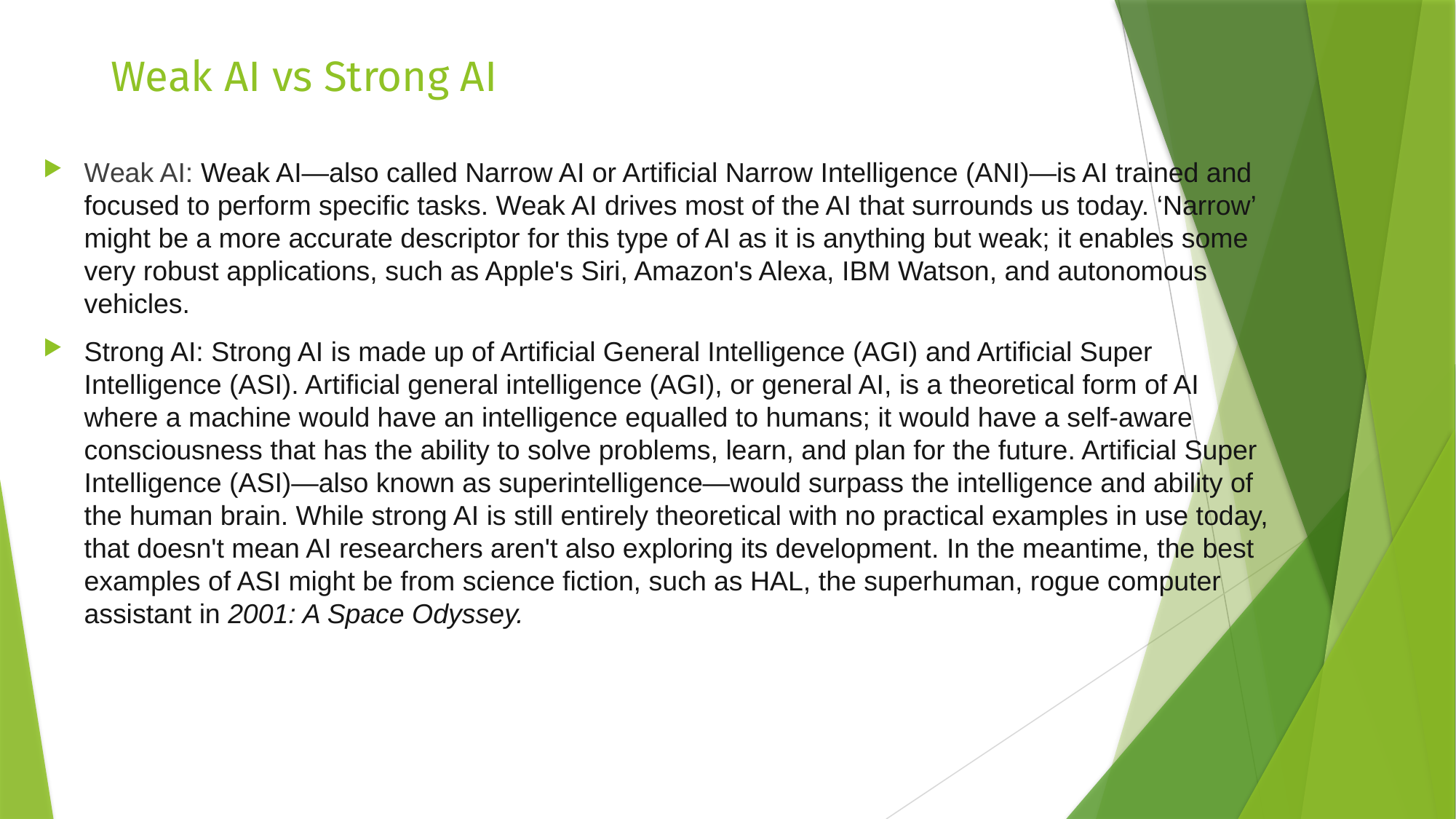

# Weak AI vs Strong AI
Weak AI: Weak AI—also called Narrow AI or Artificial Narrow Intelligence (ANI)—is AI trained and focused to perform specific tasks. Weak AI drives most of the AI that surrounds us today. ‘Narrow’ might be a more accurate descriptor for this type of AI as it is anything but weak; it enables some very robust applications, such as Apple's Siri, Amazon's Alexa, IBM Watson, and autonomous vehicles.
Strong AI: Strong AI is made up of Artificial General Intelligence (AGI) and Artificial Super Intelligence (ASI). Artificial general intelligence (AGI), or general AI, is a theoretical form of AI where a machine would have an intelligence equalled to humans; it would have a self-aware consciousness that has the ability to solve problems, learn, and plan for the future. Artificial Super Intelligence (ASI)—also known as superintelligence—would surpass the intelligence and ability of the human brain. While strong AI is still entirely theoretical with no practical examples in use today, that doesn't mean AI researchers aren't also exploring its development. In the meantime, the best examples of ASI might be from science fiction, such as HAL, the superhuman, rogue computer assistant in 2001: A Space Odyssey.